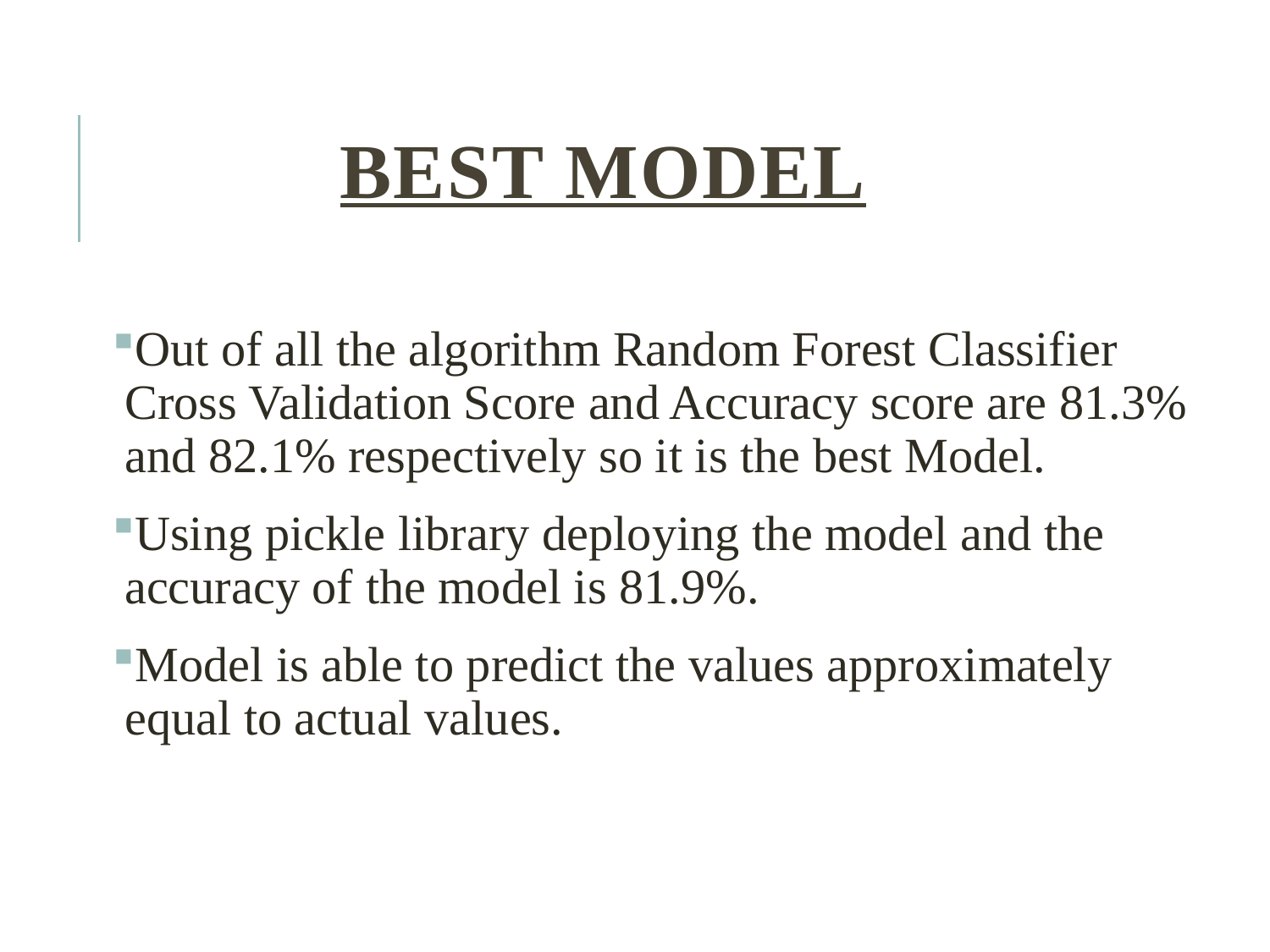

# Best Model
Out of all the algorithm Random Forest Classifier Cross Validation Score and Accuracy score are 81.3% and 82.1% respectively so it is the best Model.
Using pickle library deploying the model and the accuracy of the model is 81.9%.
Model is able to predict the values approximately equal to actual values.